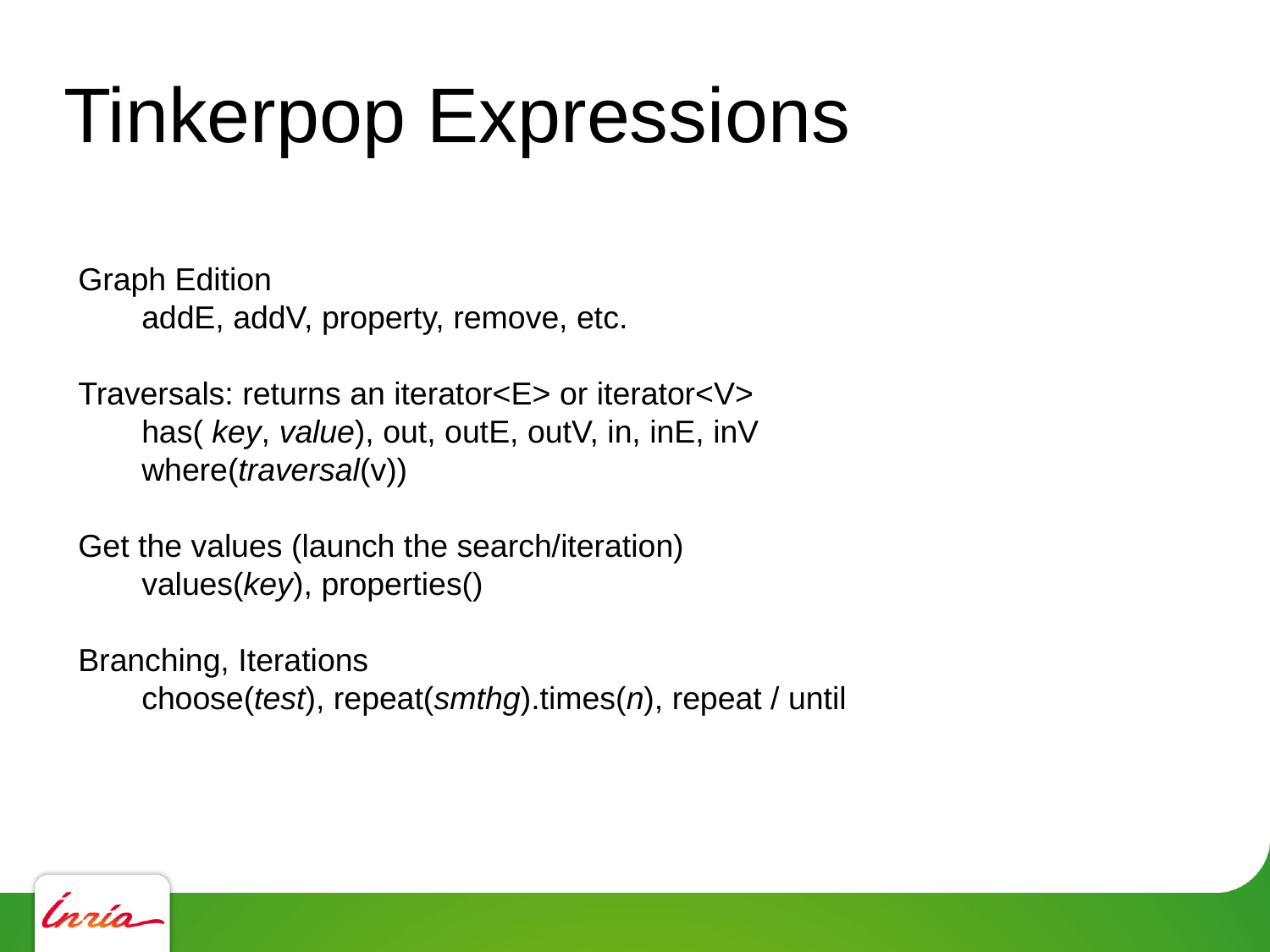

# Tinkerpop Expressions
Graph Edition
addE, addV, property, remove, etc.

Traversals: returns an iterator<E> or iterator<V>
has( key, value), out, outE, outV, in, inE, inV
where(traversal(v))

Get the values (launch the search/iteration)
values(key), properties()

Branching, Iterations
choose(test), repeat(smthg).times(n), repeat / until